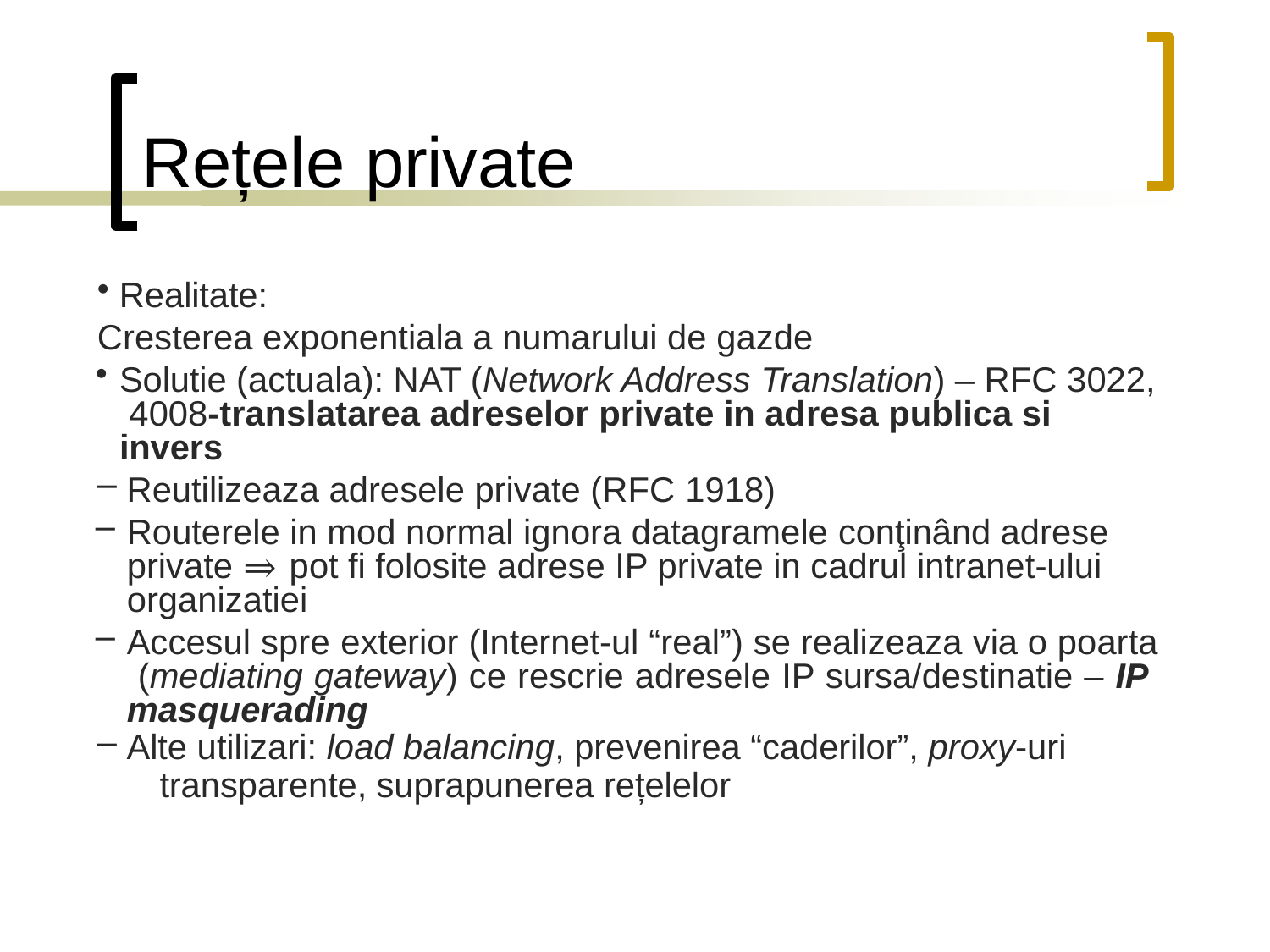

# Rețele private

Realitate:
Cresterea exponentiala a numarului de gazde
Solutie (actuala): NAT (Network Address Translation) – RFC 3022,  4008-translatarea adreselor private in adresa publica si  invers
Reutilizeaza adresele private (RFC 1918)
Routerele in mod normal ignora datagramele conţinând adrese  private ⇒ pot fi folosite adrese IP private in cadrul intranet‐ului  organizatiei
Accesul spre exterior (Internet‐ul “real”) se realizeaza via o poarta  (mediating gateway) ce rescrie adresele IP sursa/destinatie – IP  masquerading
Alte utilizari: load balancing, prevenirea “caderilor”, proxy‐uri
transparente, suprapunerea rețelelor